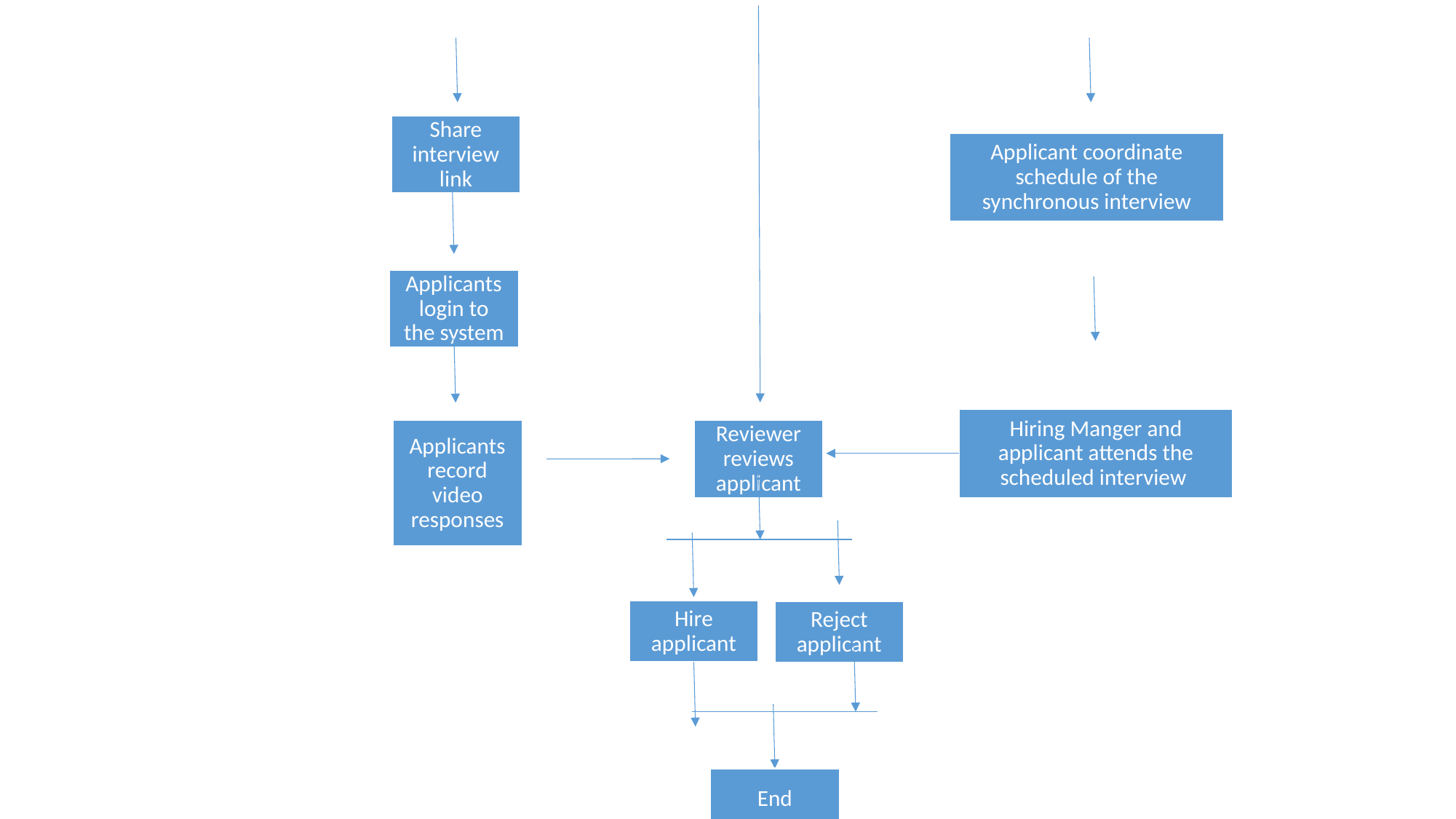

Share interview link

Applicant coordinate schedule of the synchronous interview

Applicants login to the system

Hiring Manger and applicant attends the scheduled interview

Applicants record video responses

Reviewer reviews applicant

Hire applicant

Reject applicant

End